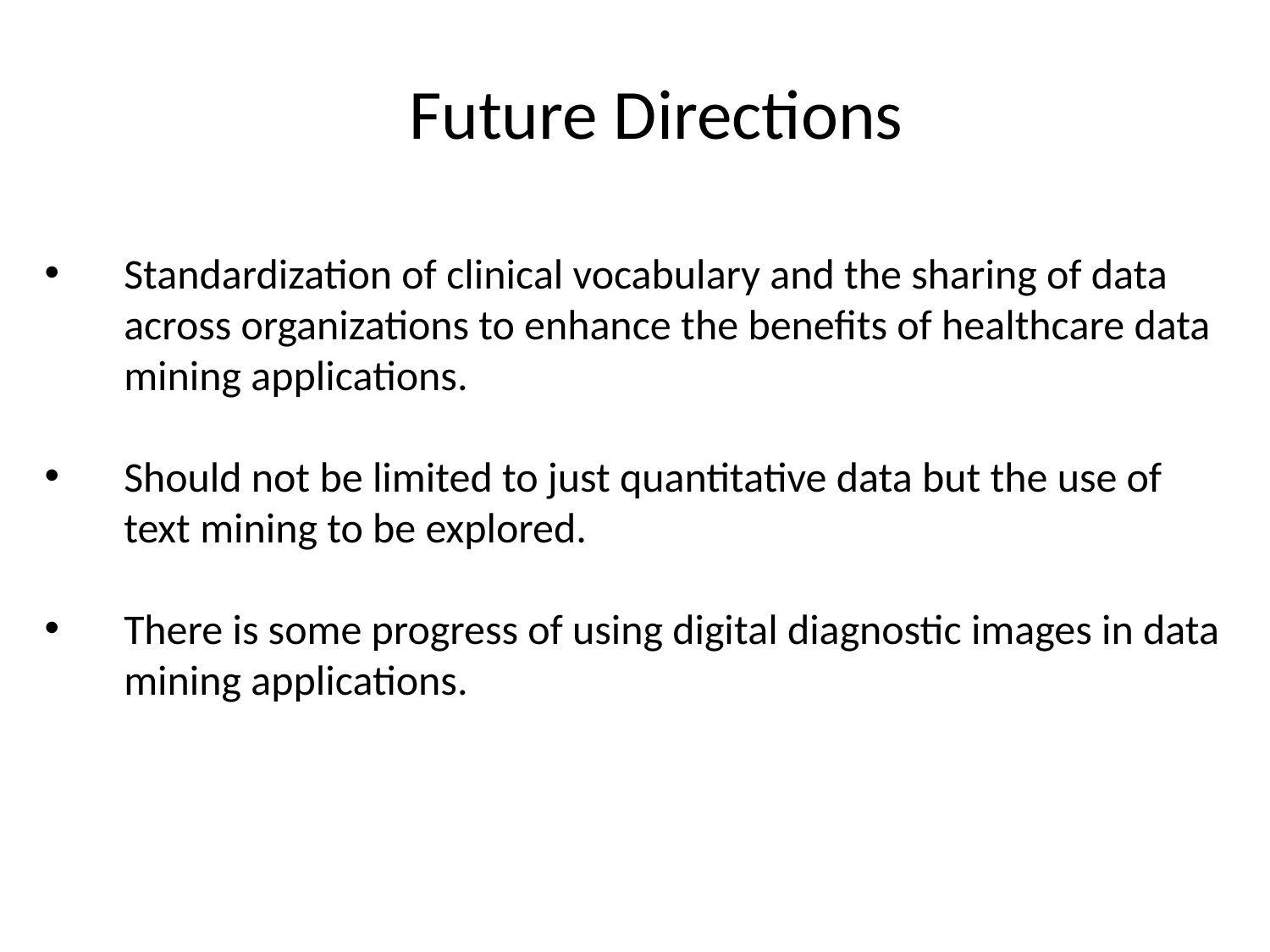

# Future Directions

Standardization of clinical vocabulary and the sharing of data across organizations to enhance the benefits of healthcare data mining applications.

Should not be limited to just quantitative data but the use of text mining to be explored.

There is some progress of using digital diagnostic images in data mining applications.